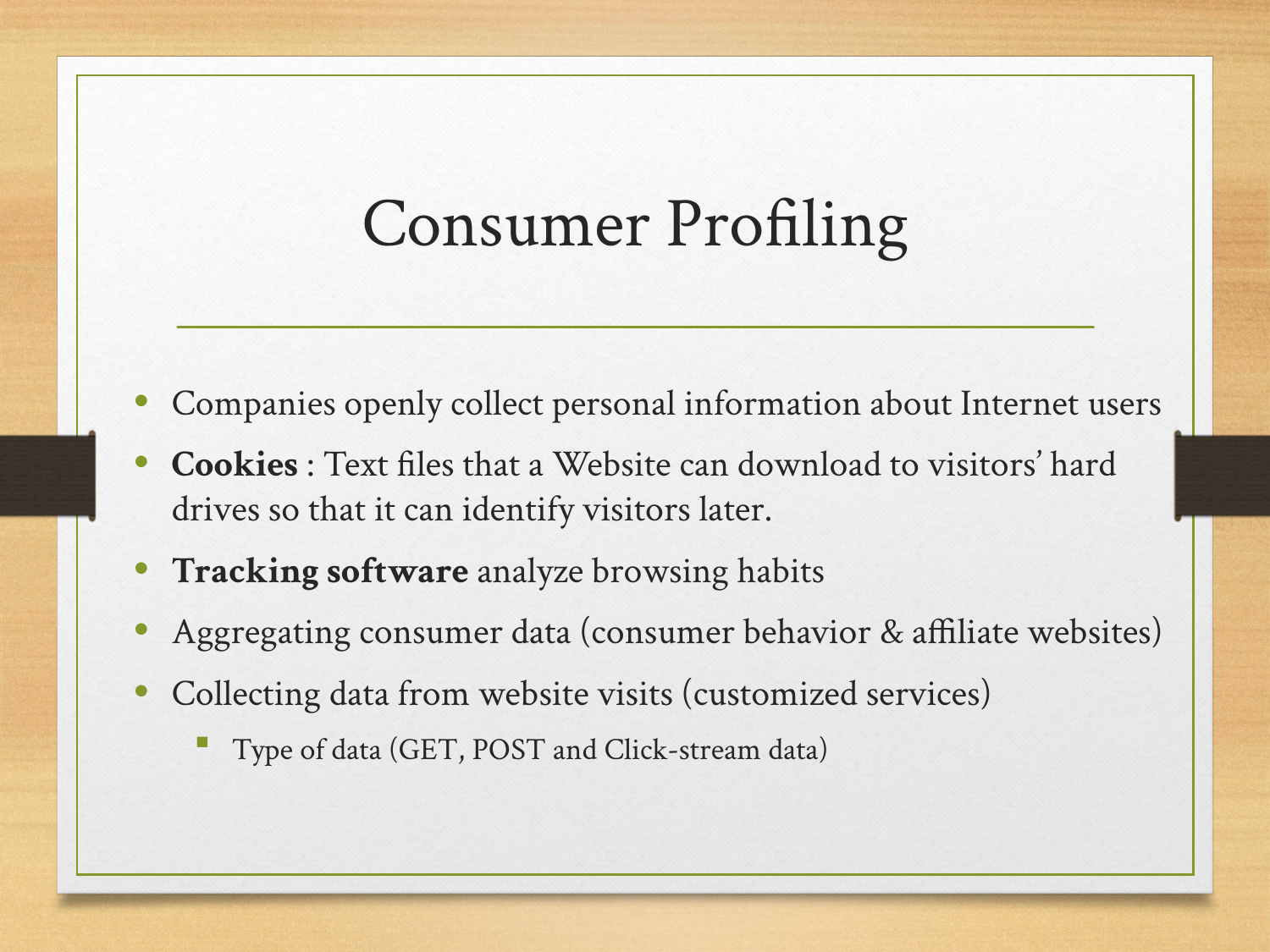

# Consumer Profiling
Companies openly collect personal information about Internet users
Cookies : Text files that a Website can download to visitors’ hard drives so that it can identify visitors later.
Tracking software analyze browsing habits
Aggregating consumer data (consumer behavior & affiliate websites)
Collecting data from website visits (customized services)
Type of data (GET, POST and Click-stream data)